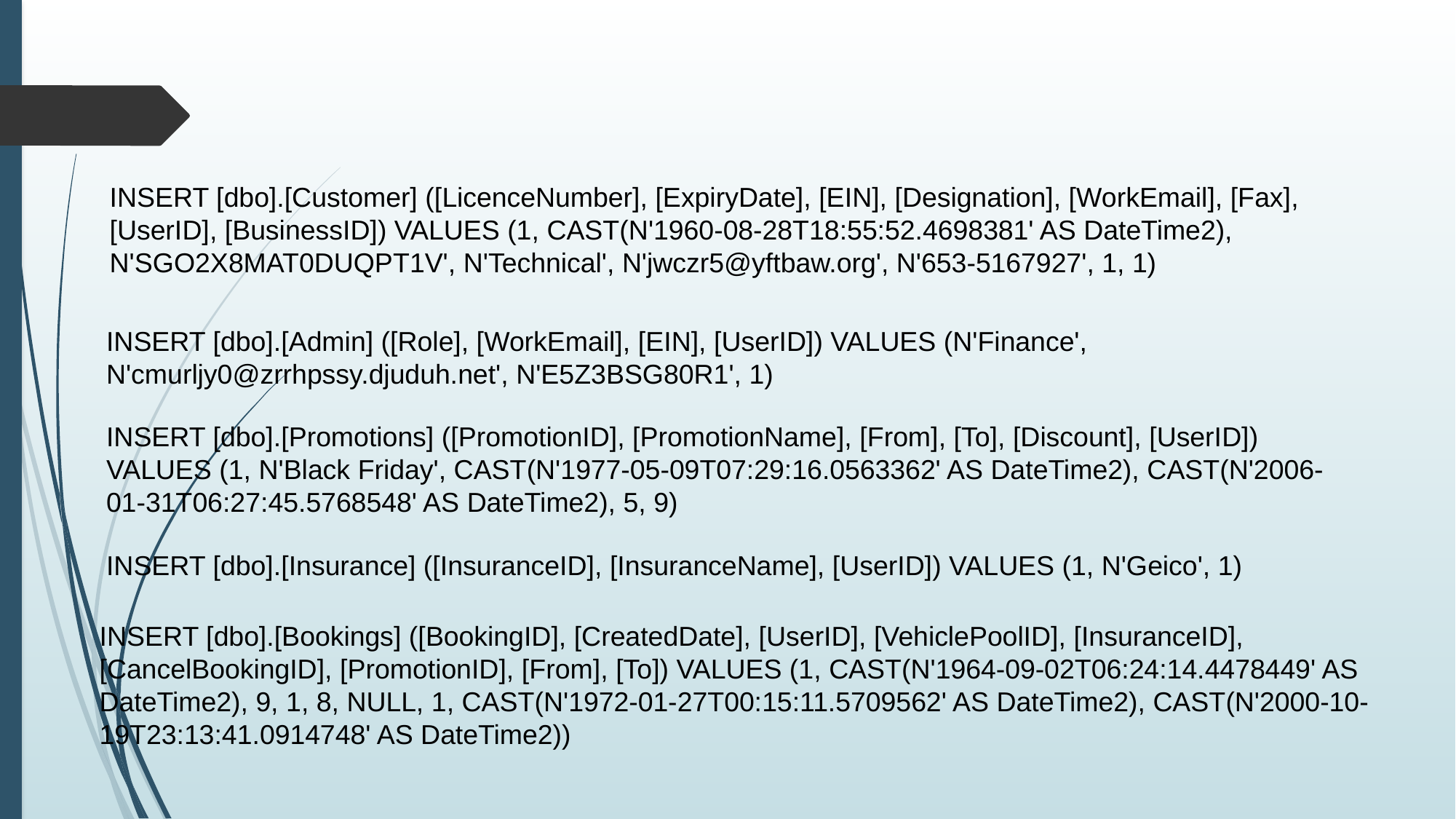

INSERT [dbo].[Customer] ([LicenceNumber], [ExpiryDate], [EIN], [Designation], [WorkEmail], [Fax], [UserID], [BusinessID]) VALUES (1, CAST(N'1960-08-28T18:55:52.4698381' AS DateTime2), N'SGO2X8MAT0DUQPT1V', N'Technical', N'jwczr5@yftbaw.org', N'653-5167927', 1, 1)
INSERT [dbo].[Admin] ([Role], [WorkEmail], [EIN], [UserID]) VALUES (N'Finance', N'cmurljy0@zrrhpssy.djuduh.net', N'E5Z3BSG80R1', 1)
INSERT [dbo].[Promotions] ([PromotionID], [PromotionName], [From], [To], [Discount], [UserID]) VALUES (1, N'Black Friday', CAST(N'1977-05-09T07:29:16.0563362' AS DateTime2), CAST(N'2006-01-31T06:27:45.5768548' AS DateTime2), 5, 9)
INSERT [dbo].[Insurance] ([InsuranceID], [InsuranceName], [UserID]) VALUES (1, N'Geico', 1)
INSERT [dbo].[Bookings] ([BookingID], [CreatedDate], [UserID], [VehiclePoolID], [InsuranceID], [CancelBookingID], [PromotionID], [From], [To]) VALUES (1, CAST(N'1964-09-02T06:24:14.4478449' AS DateTime2), 9, 1, 8, NULL, 1, CAST(N'1972-01-27T00:15:11.5709562' AS DateTime2), CAST(N'2000-10-19T23:13:41.0914748' AS DateTime2))